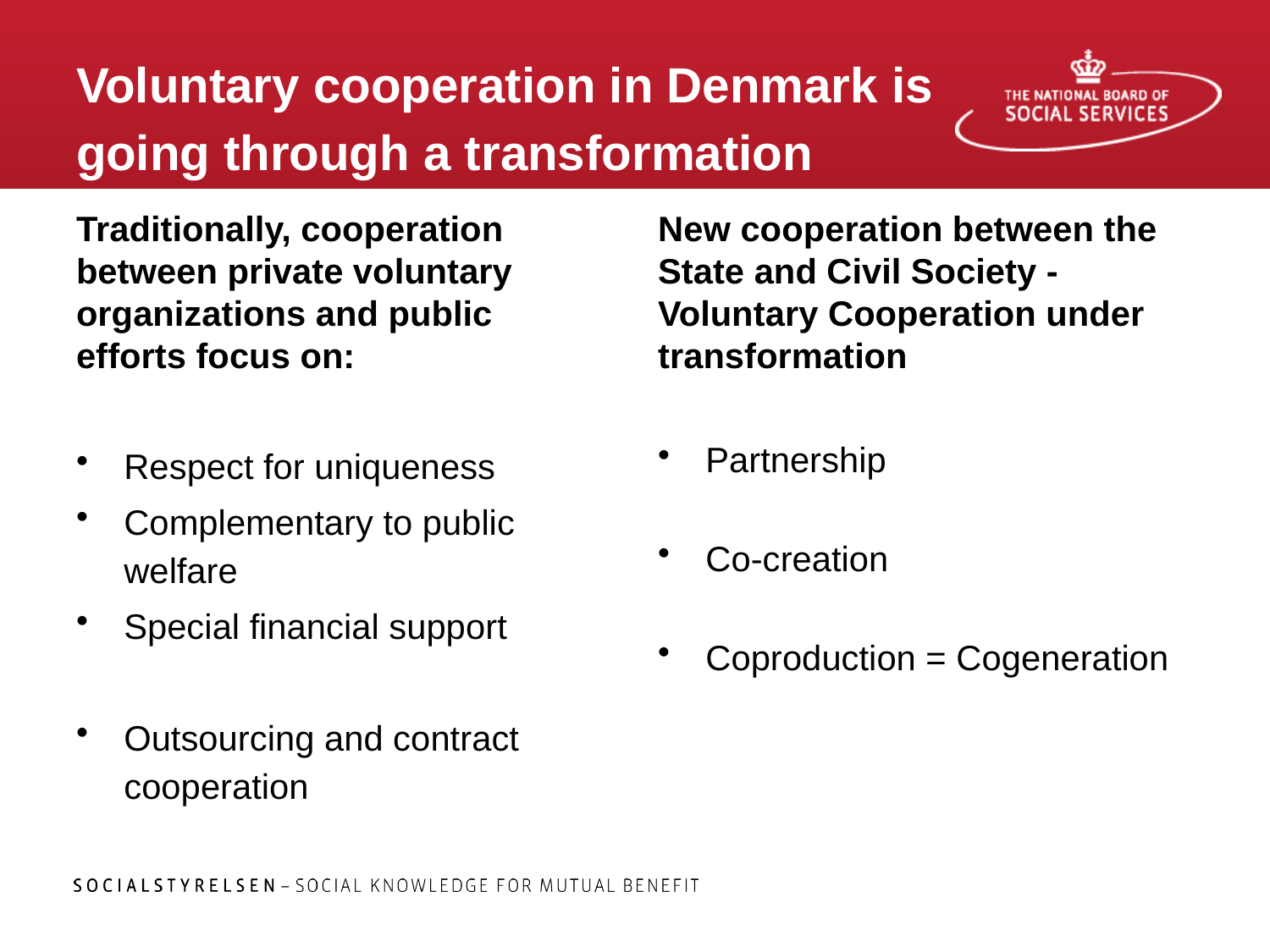

# Voluntary cooperation in Denmark is going through a transformation
Traditionally, cooperation between private voluntary organizations and public efforts focus on:
New cooperation between the State and Civil Society - Voluntary Cooperation under transformation

Respect for uniqueness
Complementary to public welfare
Special financial support

Outsourcing and contract cooperation

Partnership

Co-creation

Coproduction = Cogeneration